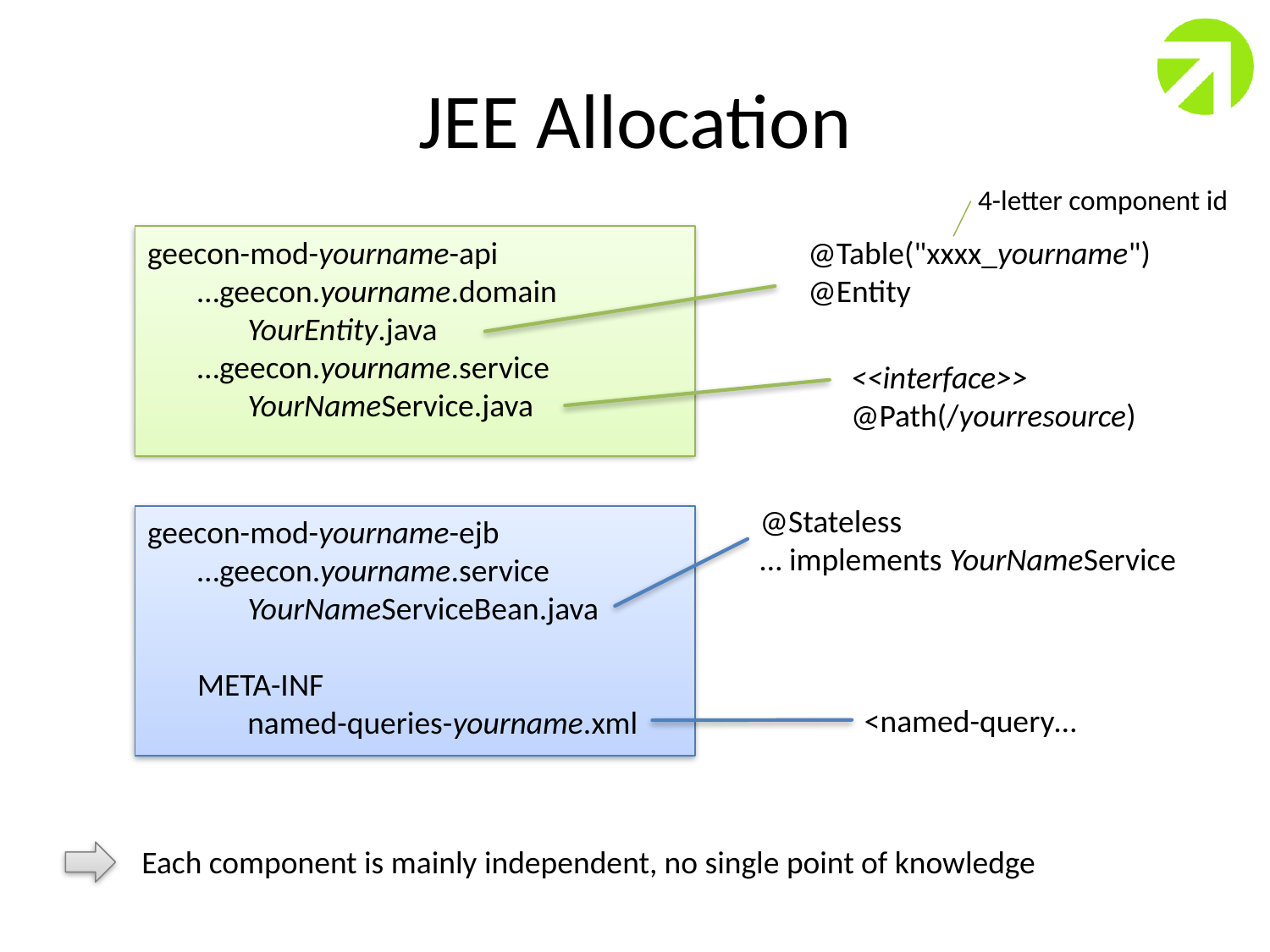

# JEE Allocation
4-letter component id
geecon-mod-yourname-api
	…geecon.yourname.domain
		YourEntity.java
	…geecon.yourname.service
		YourNameService.java

@Table("xxxx_yourname")
@Entity
<<interface>>
@Path(/yourresource)
@Stateless
… implements YourNameService
geecon-mod-yourname-ejb
	…geecon.yourname.service
		YourNameServiceBean.java

	META-INF
		named-queries-yourname.xml
<named-query…
Each component is mainly independent, no single point of knowledge